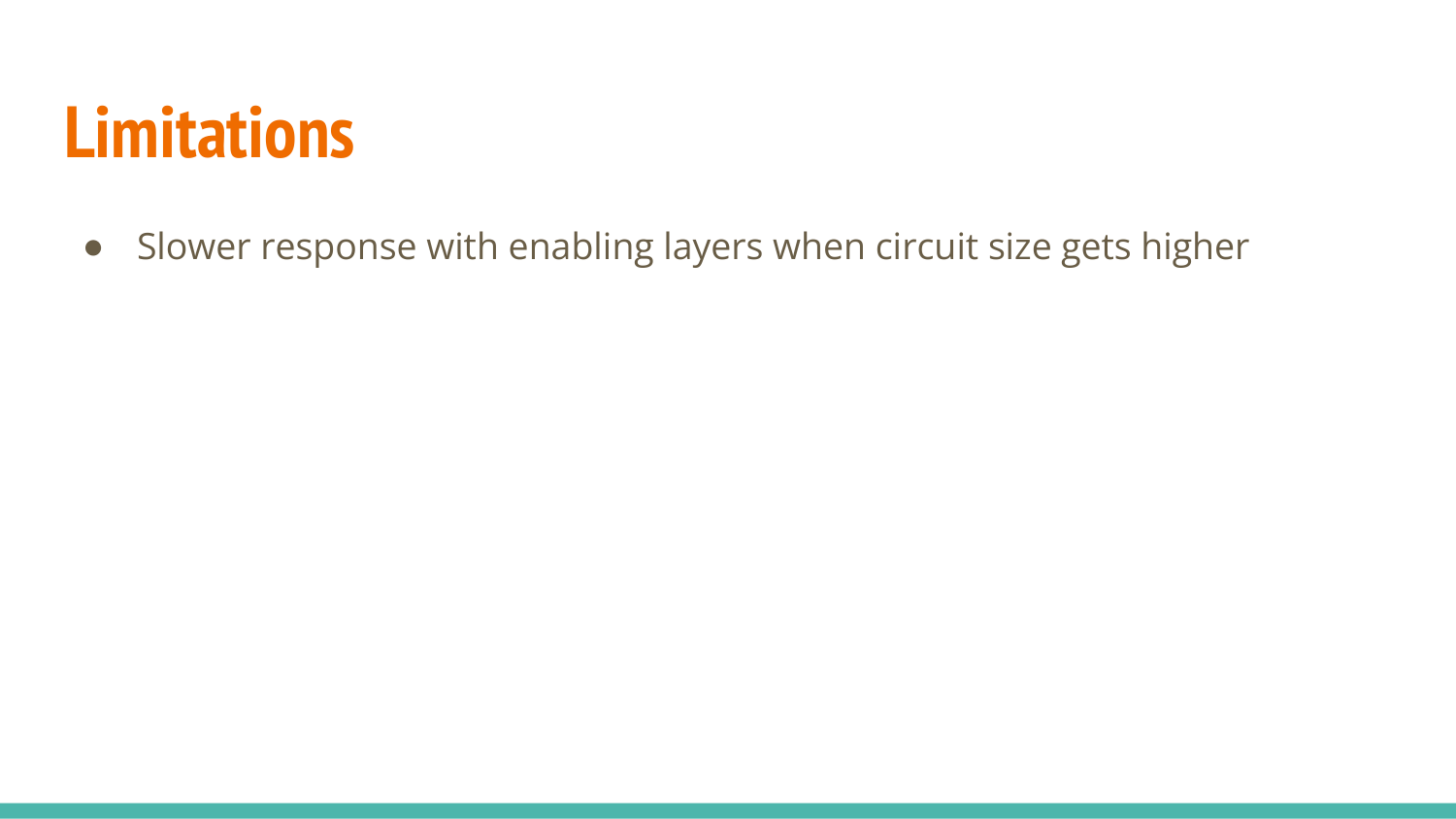

# Limitations
Slower response with enabling layers when circuit size gets higher